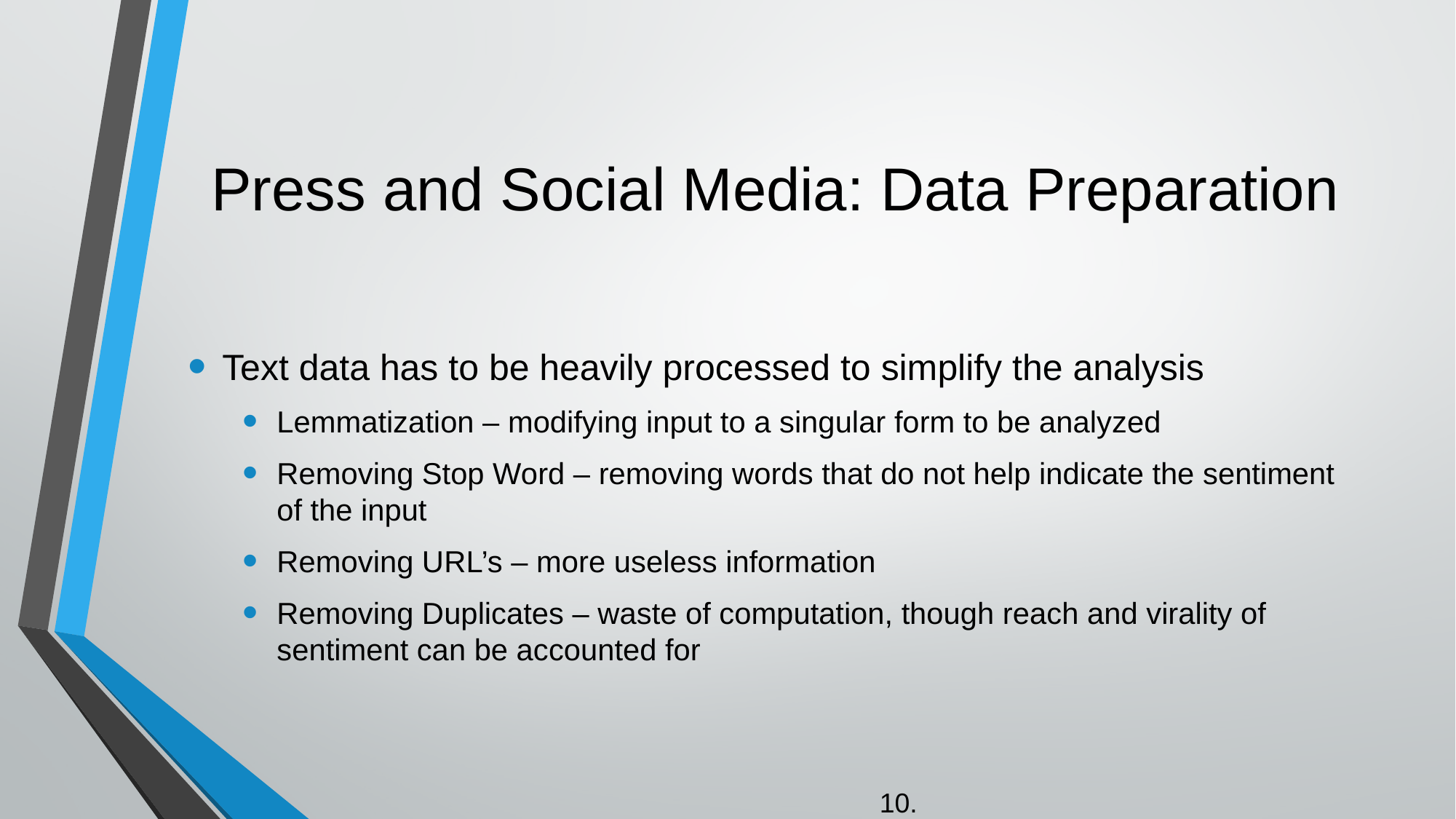

# Press and Social Media: Data Preparation
Text data has to be heavily processed to simplify the analysis
Lemmatization – modifying input to a singular form to be analyzed
Removing Stop Word – removing words that do not help indicate the sentiment of the input
Removing URL’s – more useless information
Removing Duplicates – waste of computation, though reach and virality of sentiment can be accounted for
10. Stock Market Prediction: A Big Data Approach